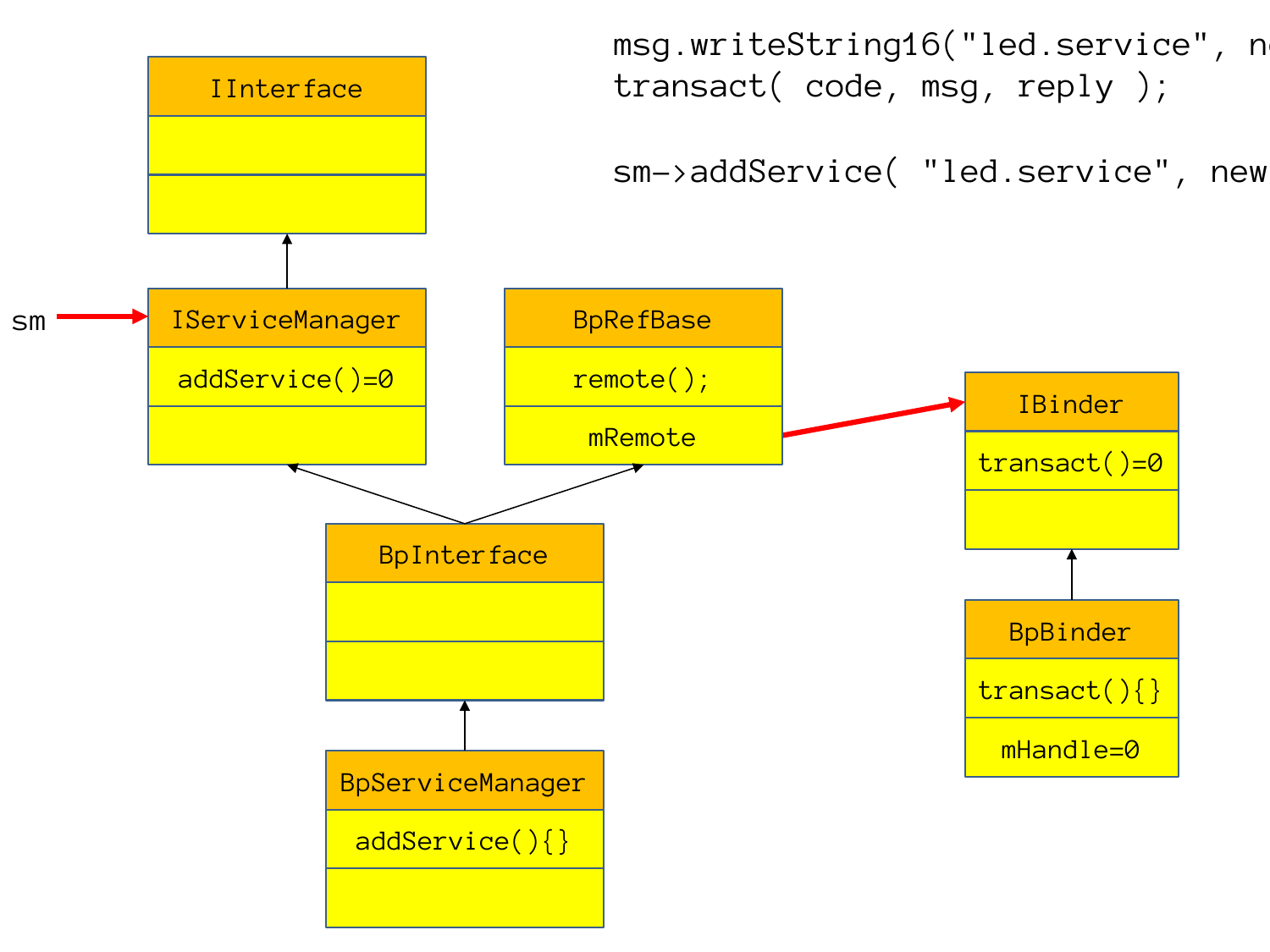

msg.writeString16("led.service", new() );
transact( code, msg, reply );

sm->addService( "led.service", new() );
IInterface

IServiceManager
BpRefBase
sm
addService()=0
remote();
IBinder

mRemote
transact()=0

BpInterface

BpBinder

transact(){}
mHandle=0
BpServiceManager
addService(){}